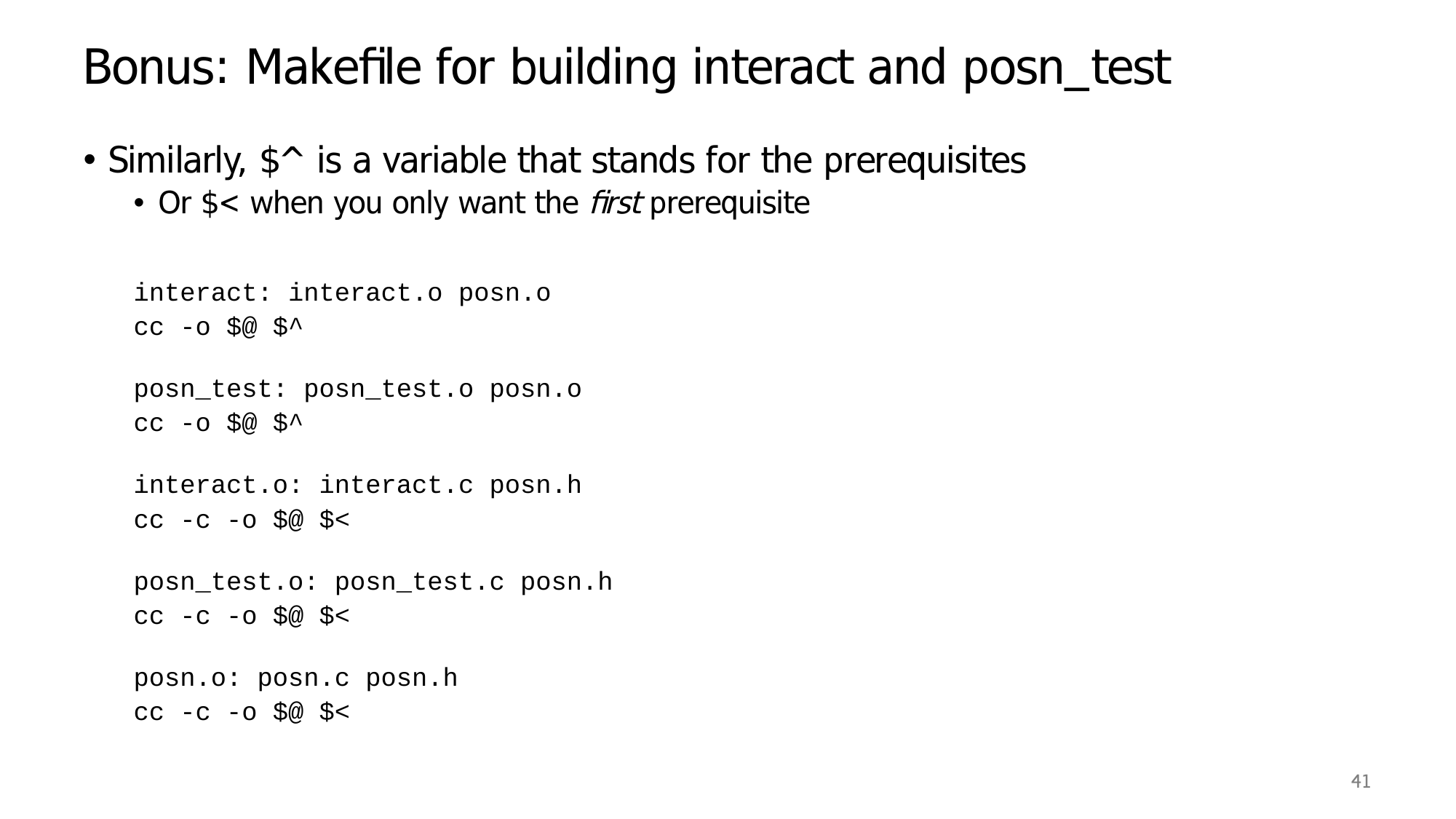

# Bonus: Makefile for building interact and posn_test
Similarly, $^ is a variable that stands for the prerequisites
Or $< when you only want the first prerequisite

interact: interact.o posn.o
	cc ‑o $@ $^
posn_test: posn_test.o posn.o
	cc ‑o $@ $^
interact.o: interact.c posn.h
	cc ‑c ‑o $@ $<
posn_test.o: posn_test.c posn.h
	cc ‑c ‑o $@ $<
posn.o: posn.c posn.h
	cc ‑c ‑o $@ $<
41